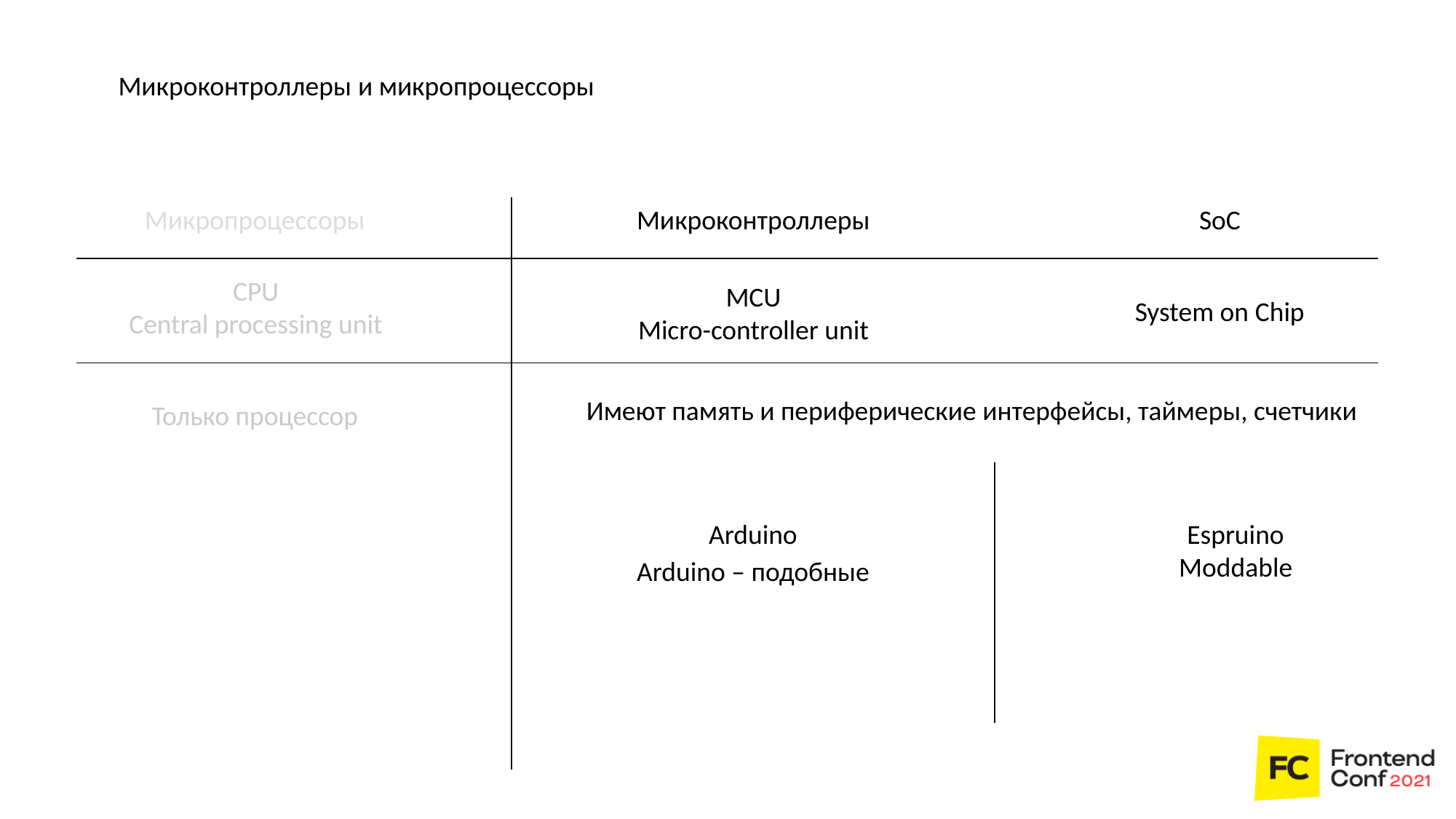

Микроконтроллеры и микропроцессоры
Микропроцессоры
Микроконтроллеры
SoC
CPU
Central processing unit
MCU
Micro-controller unit
System on Chip
Имеют память и периферические интерфейсы, таймеры, счетчики
Только процессор
Arduino
Espruino
Moddable
Arduino – подобные